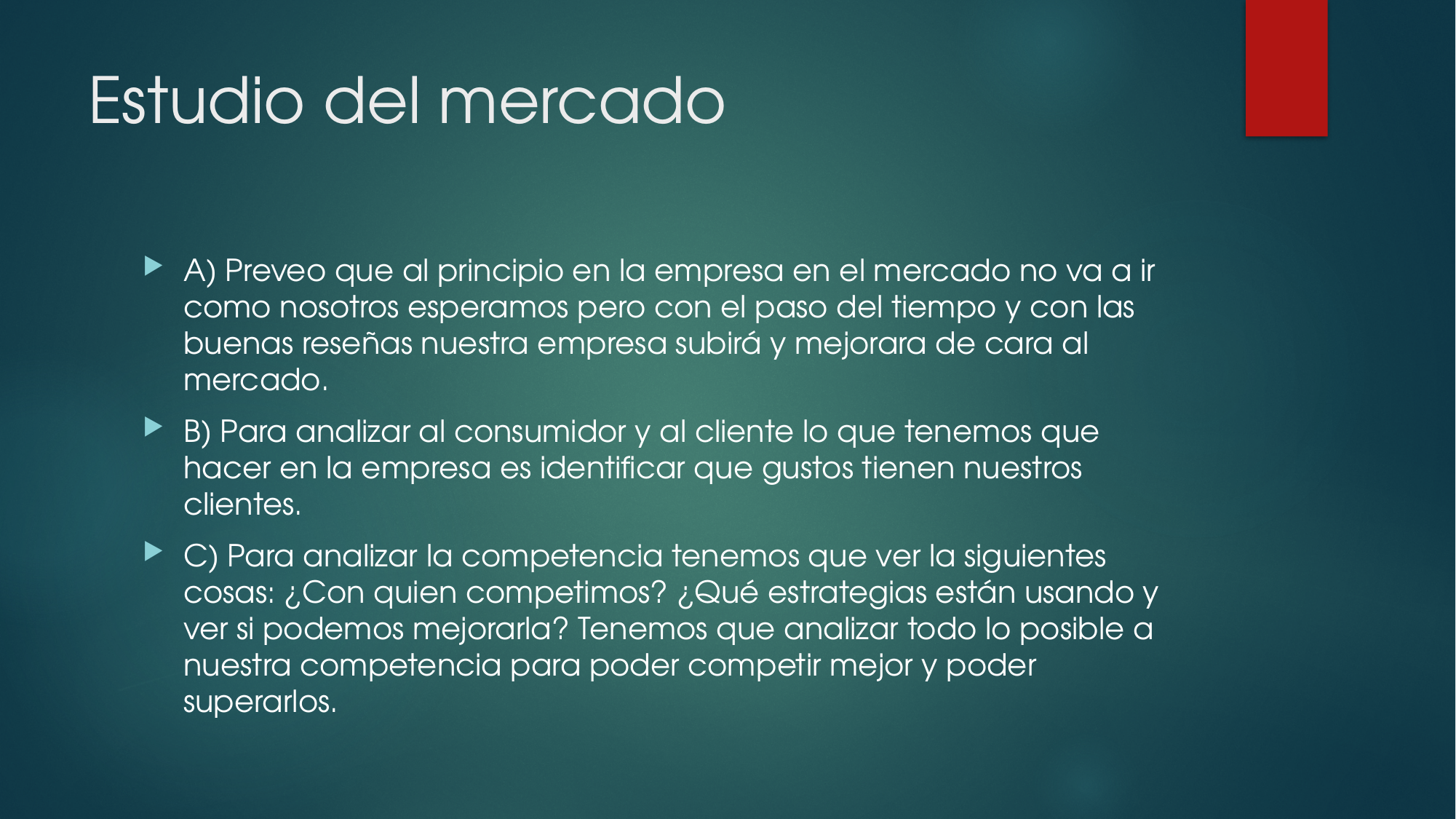

# Estudio del mercado
A) Preveo que al principio en la empresa en el mercado no va a ir como nosotros esperamos pero con el paso del tiempo y con las buenas reseñas nuestra empresa subirá y mejorara de cara al mercado.
B) Para analizar al consumidor y al cliente lo que tenemos que hacer en la empresa es identificar que gustos tienen nuestros clientes.
C) Para analizar la competencia tenemos que ver la siguientes cosas: ¿Con quien competimos? ¿Qué estrategias están usando y ver si podemos mejorarla? Tenemos que analizar todo lo posible a nuestra competencia para poder competir mejor y poder superarlos.